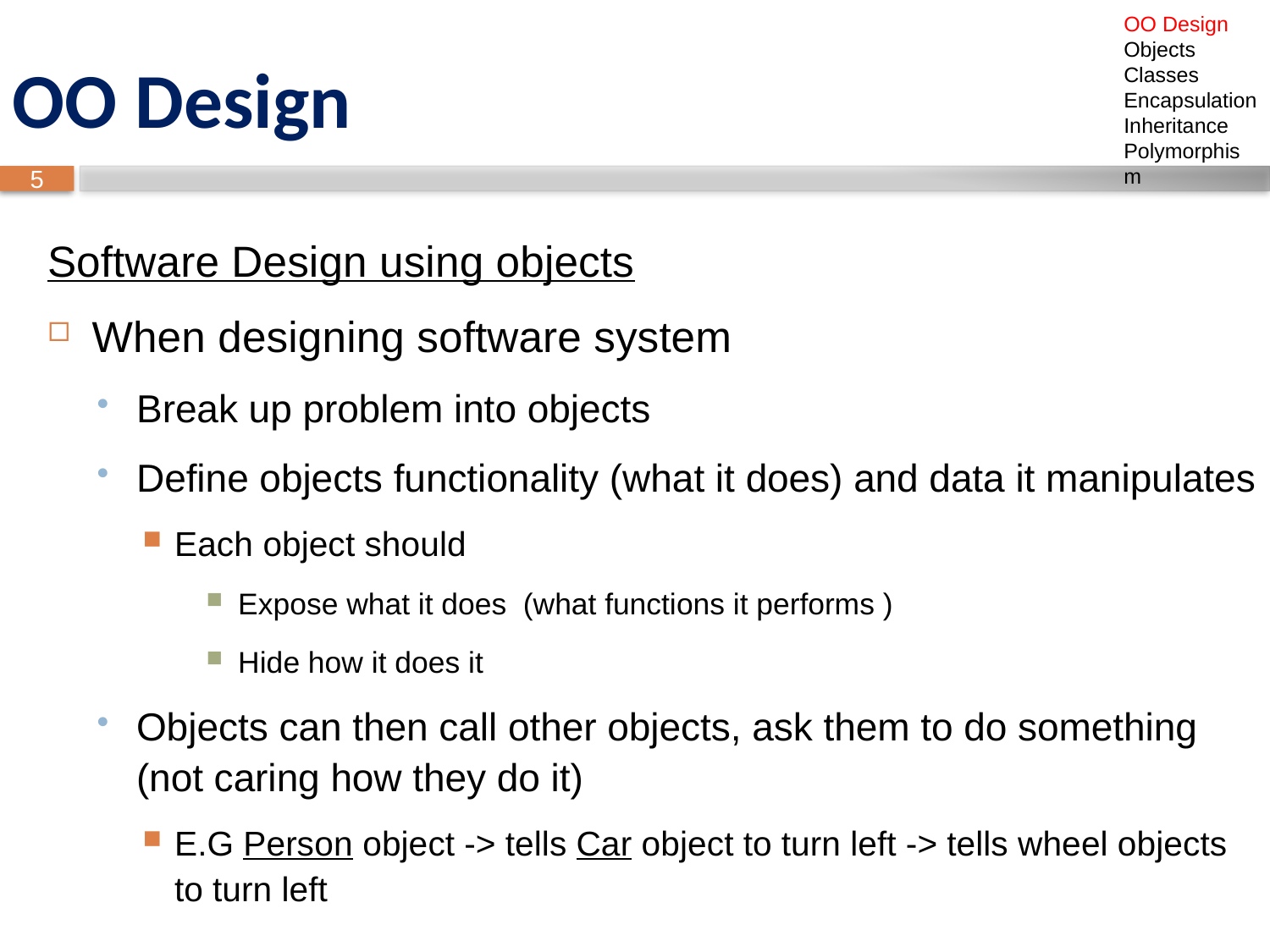

OO Design
Objects
Classes
Encapsulation
Inheritance
Polymorphism
# OO Design
Software Design using objects
When designing software system
Break up problem into objects
Define objects functionality (what it does) and data it manipulates
Each object should
Expose what it does  (what functions it performs )
Hide how it does it
Objects can then call other objects, ask them to do something (not caring how they do it)
E.G Person object -> tells Car object to turn left -> tells wheel objects to turn left